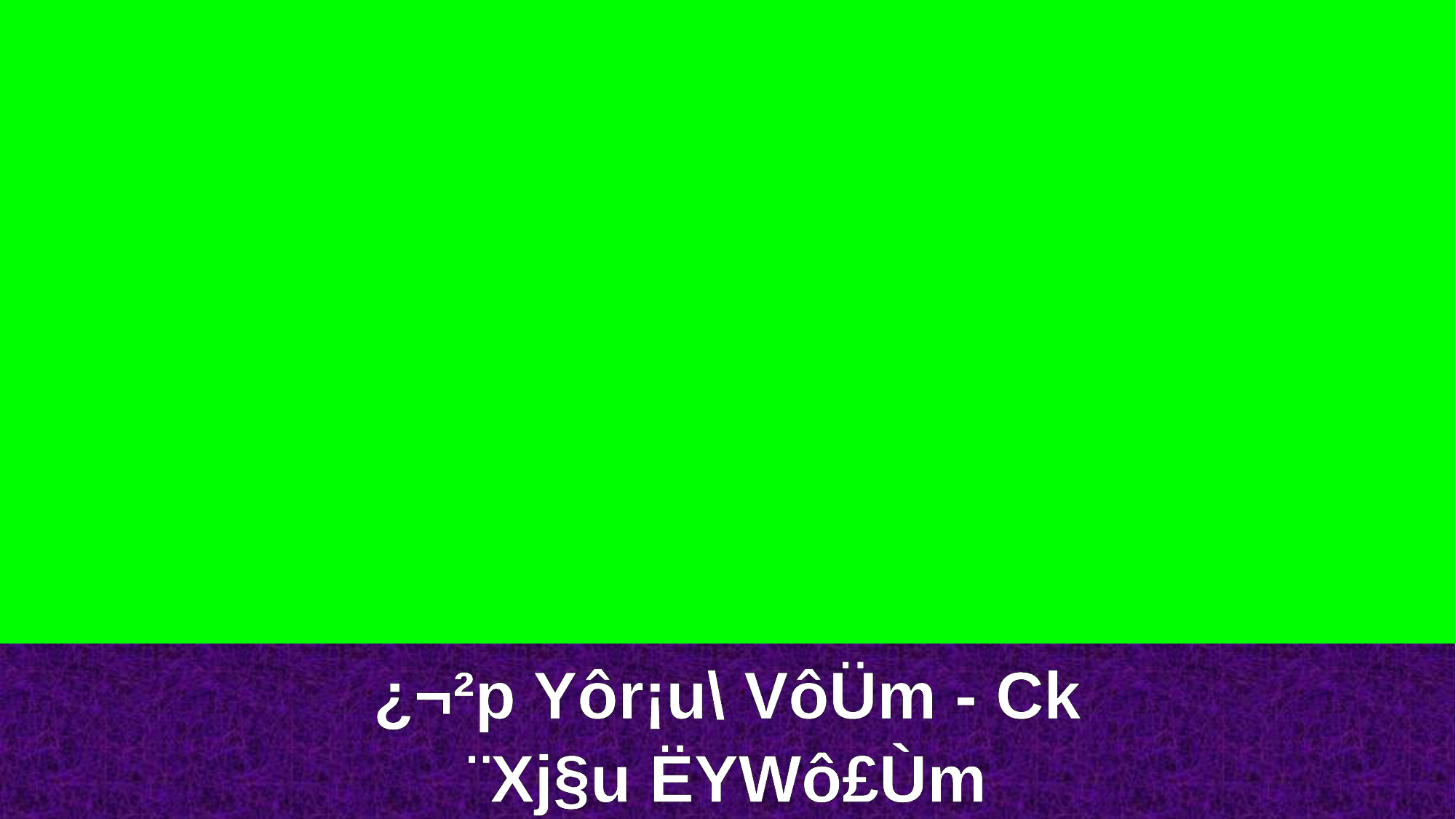

¿¬²p Yôr¡u\ VôÜm - Ck
¨Xj§u ËYWô£Ùm